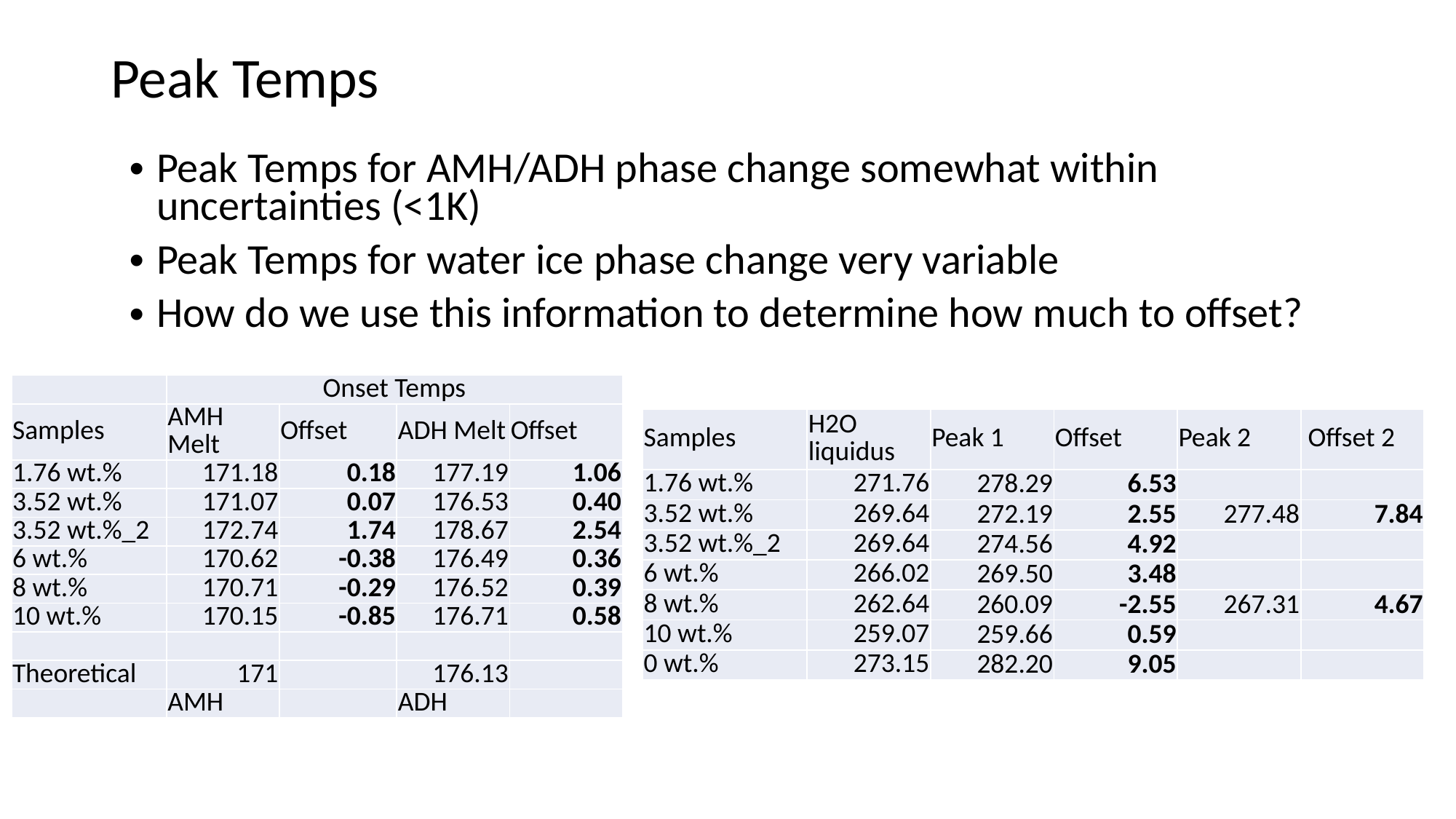

Peak Temps

Peak Temps for AMH/ADH phase change somewhat within uncertainties (<1K)
Peak Temps for water ice phase change very variable
How do we use this information to determine how much to offset?

|  | Onset Temps |  |  |  |
| --- | --- | --- | --- | --- |
| Samples | AMH Melt | Offset | ADH Melt | Offset |
| 1.76 wt.% | 171.18 | 0.18 | 177.19 | 1.06 |
| 3.52 wt.% | 171.07 | 0.07 | 176.53 | 0.40 |
| 3.52 wt.%\_2 | 172.74 | 1.74 | 178.67 | 2.54 |
| 6 wt.% | 170.62 | -0.38 | 176.49 | 0.36 |
| 8 wt.% | 170.71 | -0.29 | 176.52 | 0.39 |
| 10 wt.% | 170.15 | -0.85 | 176.71 | 0.58 |
|  |  |  |  |  |
| Theoretical | 171 |  | 176.13 |  |
|  | AMH |  | ADH |  |
| Samples | H2O liquidus | Peak 1 | Offset | Peak 2 | Offset 2 |
| --- | --- | --- | --- | --- | --- |
| 1.76 wt.% | 271.76 | 278.29 | 6.53 |  |  |
| 3.52 wt.% | 269.64 | 272.19 | 2.55 | 277.48 | 7.84 |
| 3.52 wt.%\_2 | 269.64 | 274.56 | 4.92 |  |  |
| 6 wt.% | 266.02 | 269.50 | 3.48 |  |  |
| 8 wt.% | 262.64 | 260.09 | -2.55 | 267.31 | 4.67 |
| 10 wt.% | 259.07 | 259.66 | 0.59 |  |  |
| 0 wt.% | 273.15 | 282.20 | 9.05 |  |  |